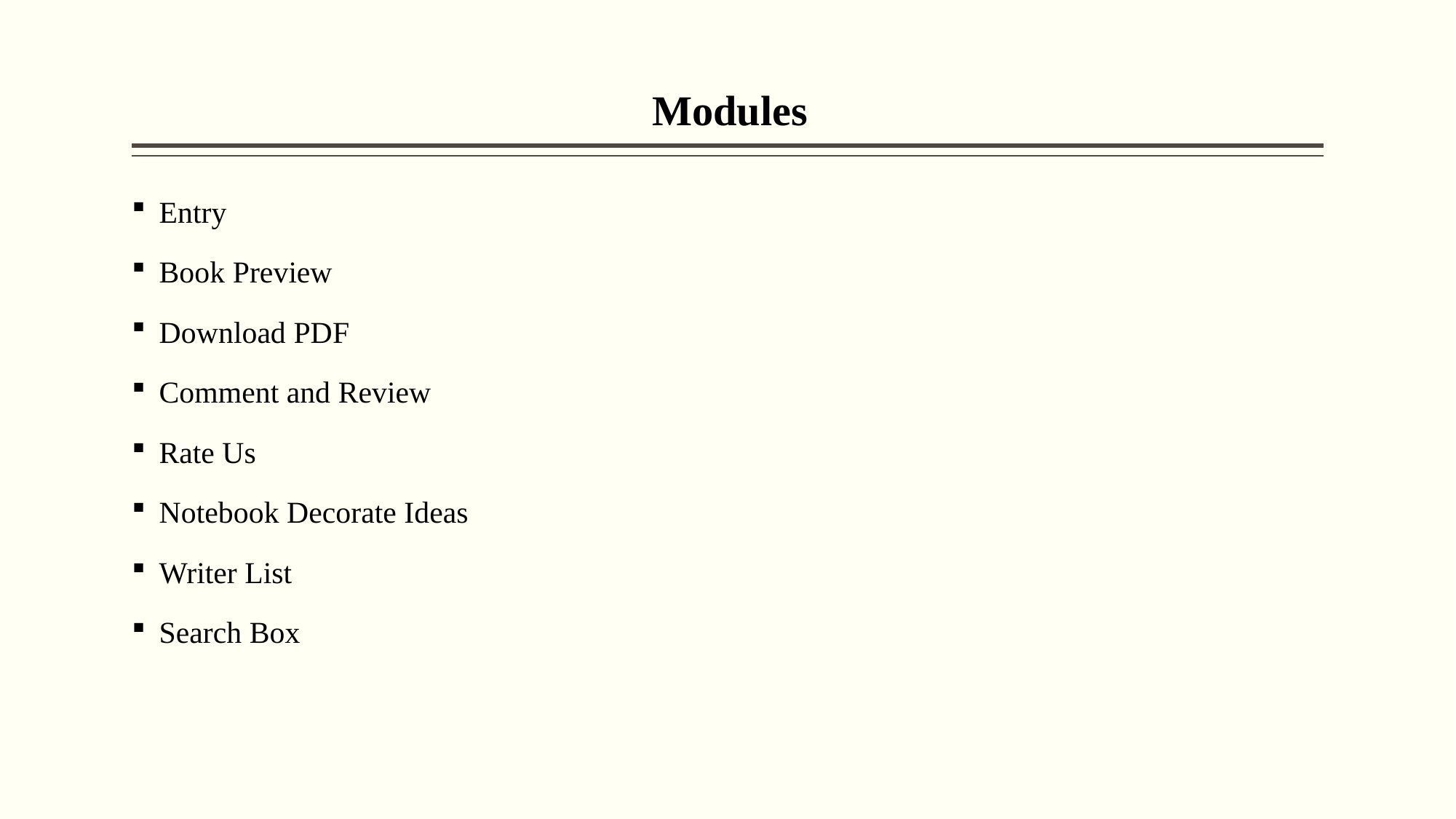

# Modules
Entry
Book Preview
Download PDF
Comment and Review
Rate Us
Notebook Decorate Ideas
Writer List
Search Box